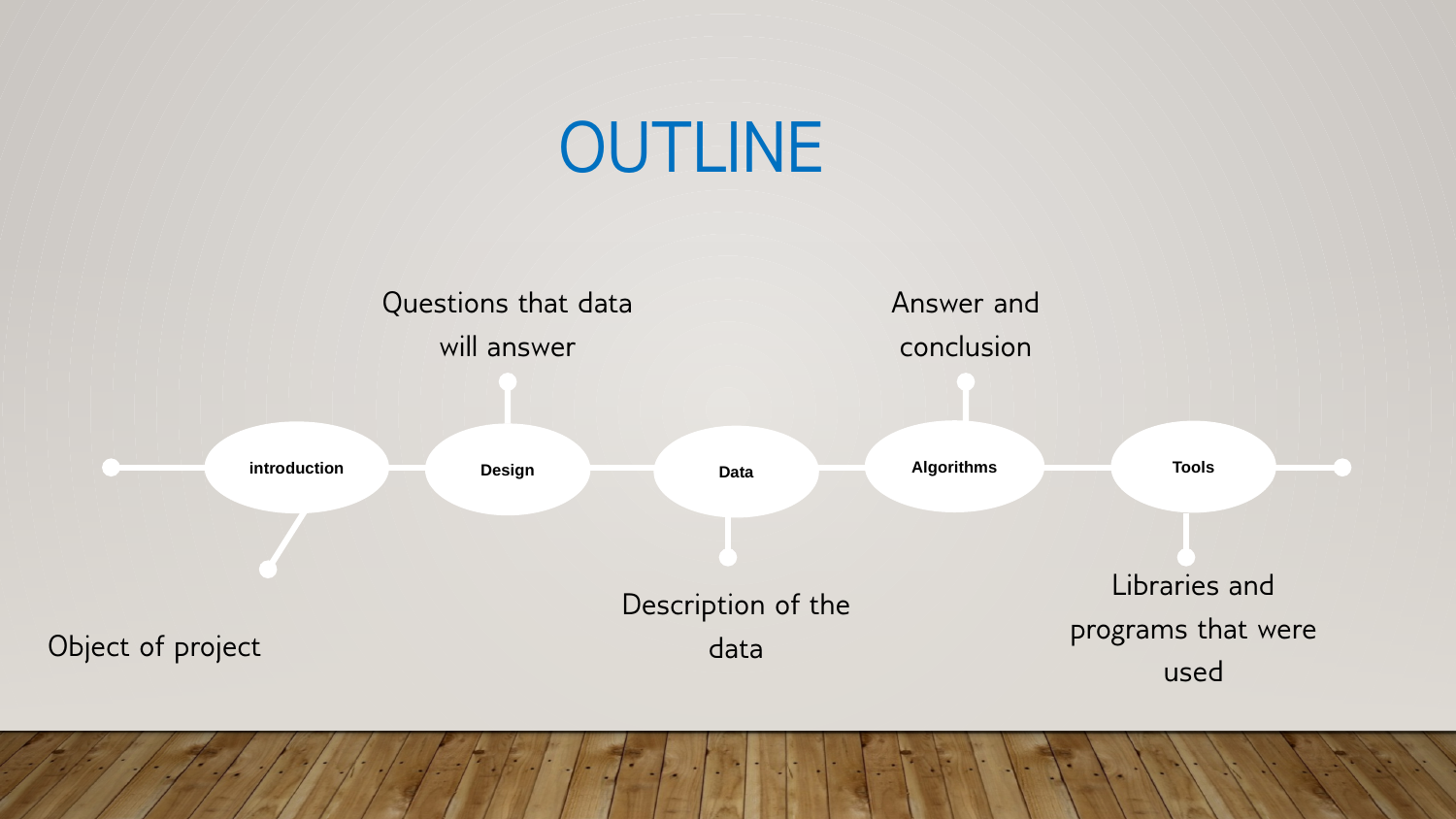

# outline
Questions that data will answer

Answer and conclusion

Algorithms
Tools
introduction
Design
Data
Description of the data
Libraries and programs that were used
Object of project